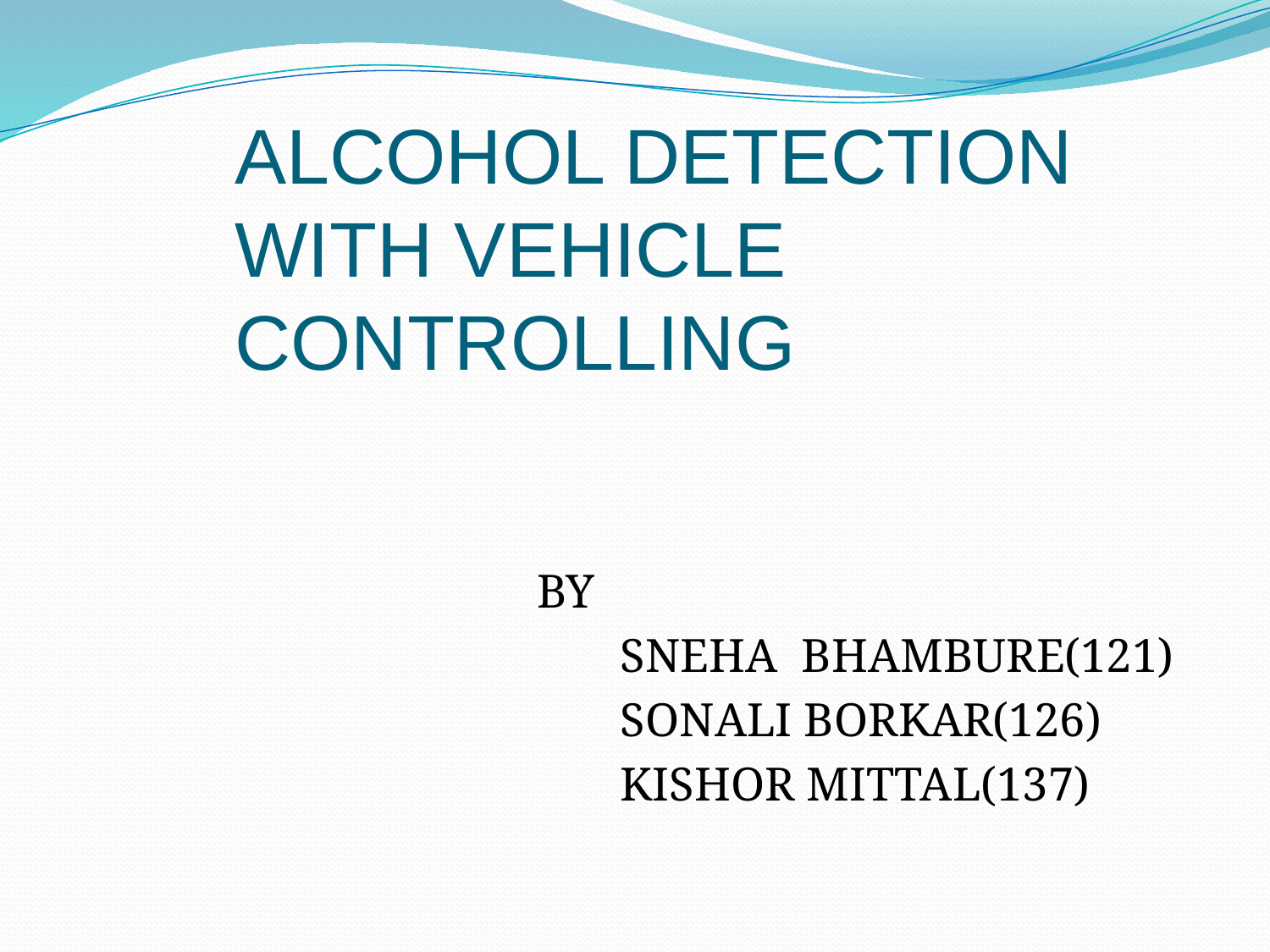

# ALCOHOL DETECTION WITH VEHICLE CONTROLLING
BY
       SNEHA  BHAMBURE(121)
       SONALI BORKAR(126)
       KISHOR MITTAL(137)